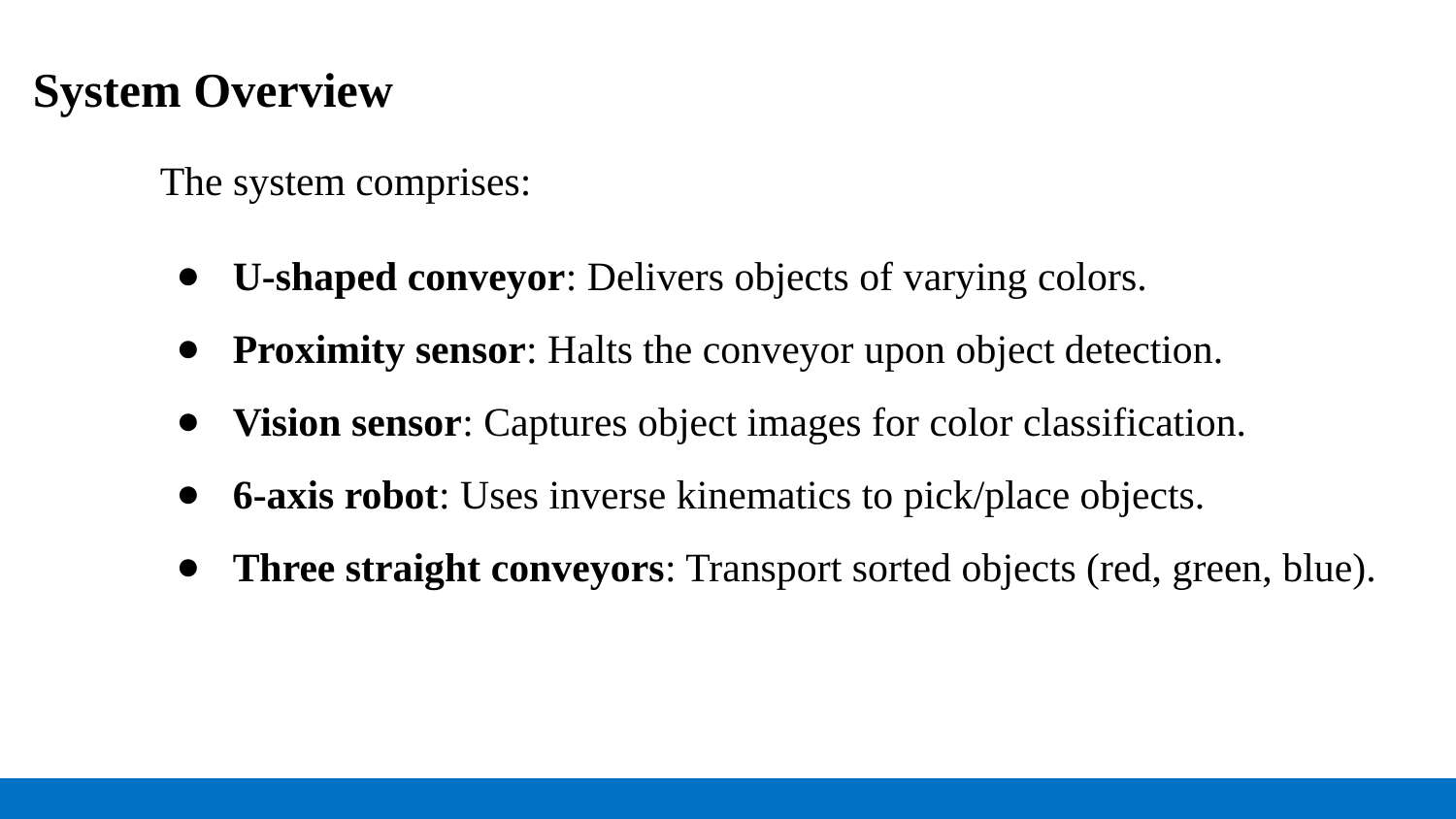

System Overview

	The system comprises:
U-shaped conveyor: Delivers objects of varying colors.
Proximity sensor: Halts the conveyor upon object detection.
Vision sensor: Captures object images for color classification.
6-axis robot: Uses inverse kinematics to pick/place objects.
Three straight conveyors: Transport sorted objects (red, green, blue).

#